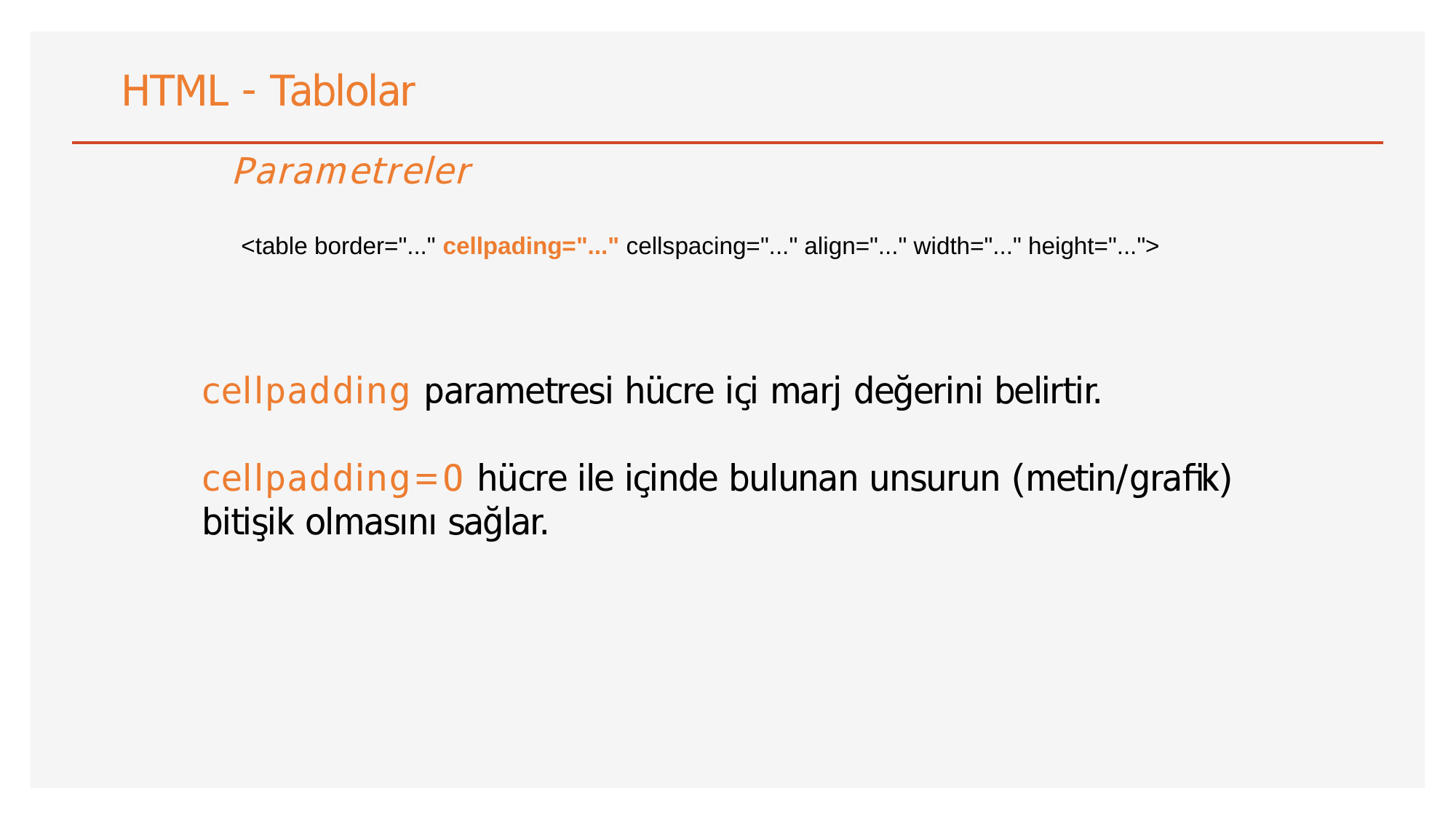

HTML - Tablolar
Parametreler
<table border="..." cellpading="..." cellspacing="..." align="..." width="..." height="...">
cellpadding parametresi hücre içi marj değerini belirtir.

cellpadding=0 hücre ile içinde bulunan unsurun (metin/grafik)
bitişik olmasını sağlar.